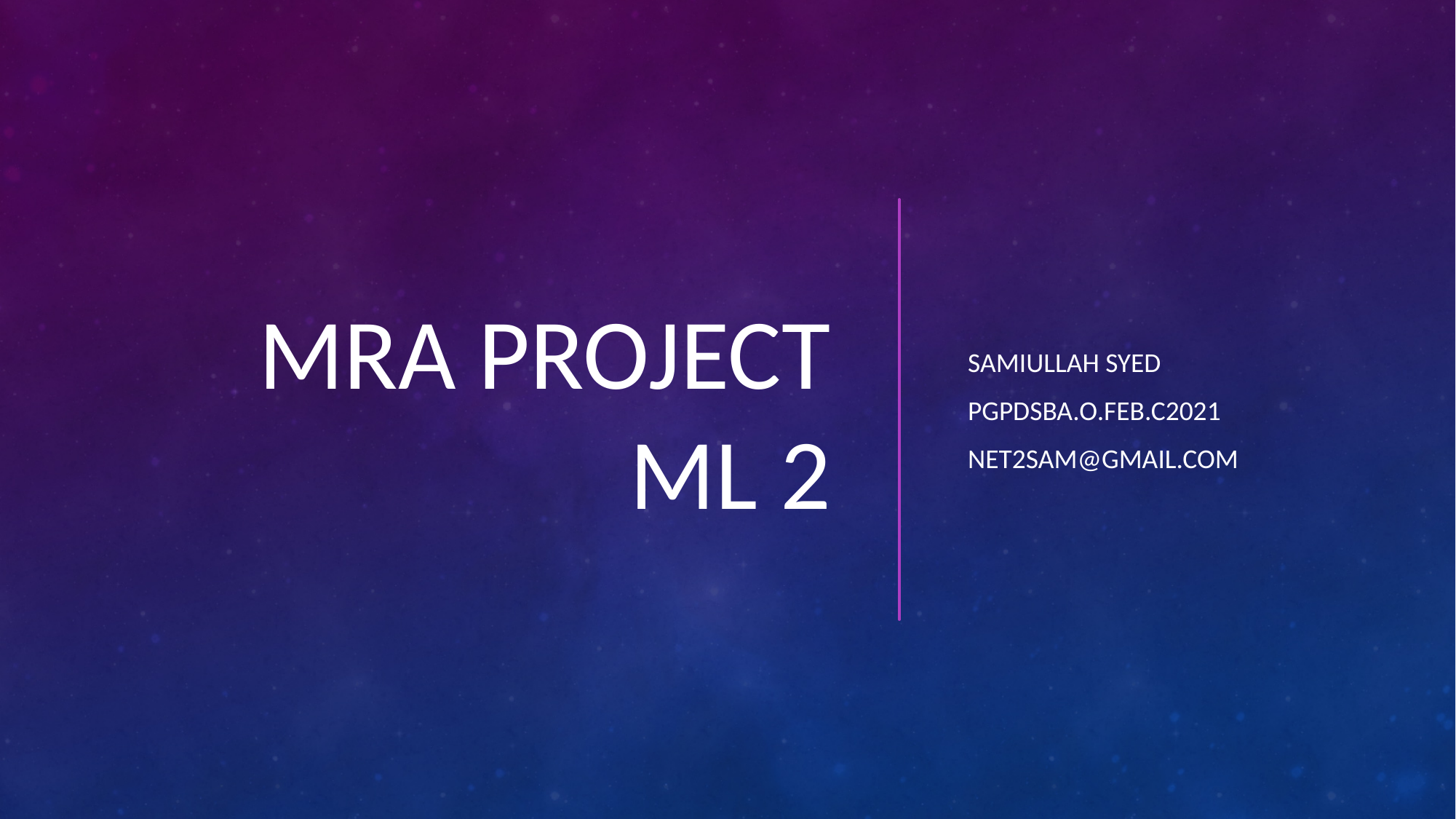

# MRA Project ML 2
Samiullah SYED
PGPDSBA.O.FEB.C2021
net2sam@gmail.com